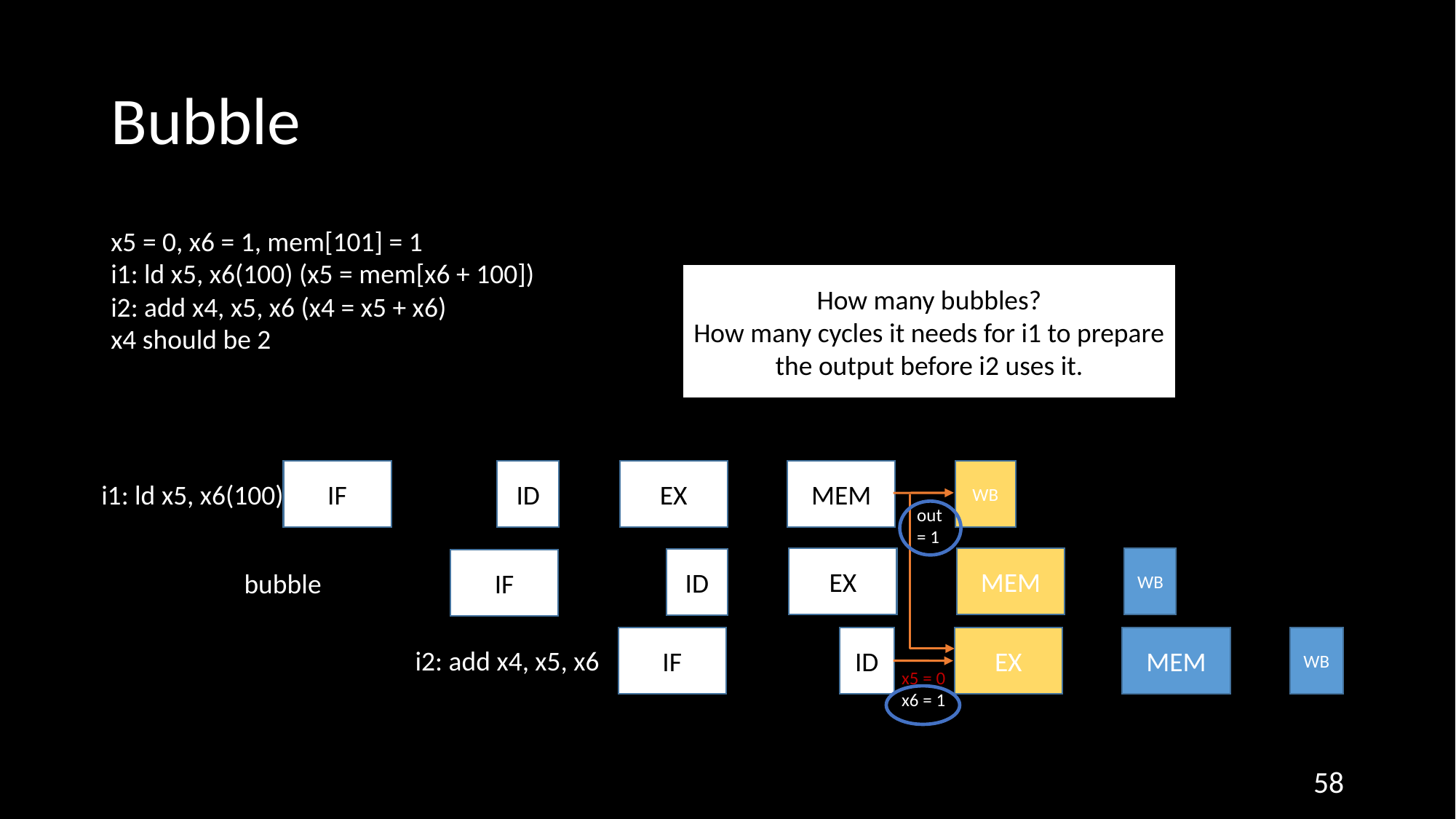

# Bubble
x5 = 0, x6 = 1, mem[101] = 1
i1: ld x5, x6(100) (x5 = mem[x6 + 100])
i2: add x4, x5, x6 (x4 = x5 + x6)
x4 should be 2
How many bubbles?
How many cycles it needs for i1 to prepare the output before i2 uses it.
IF
EX
MEM
ID
WB
i1: ld x5, x6(100)
out
= 1

EX
MEM
WB
ID
IF
bubble
IF
EX
MEM
ID
WB
i2: add x4, x5, x6
x5 = 0
x6 = 1

58